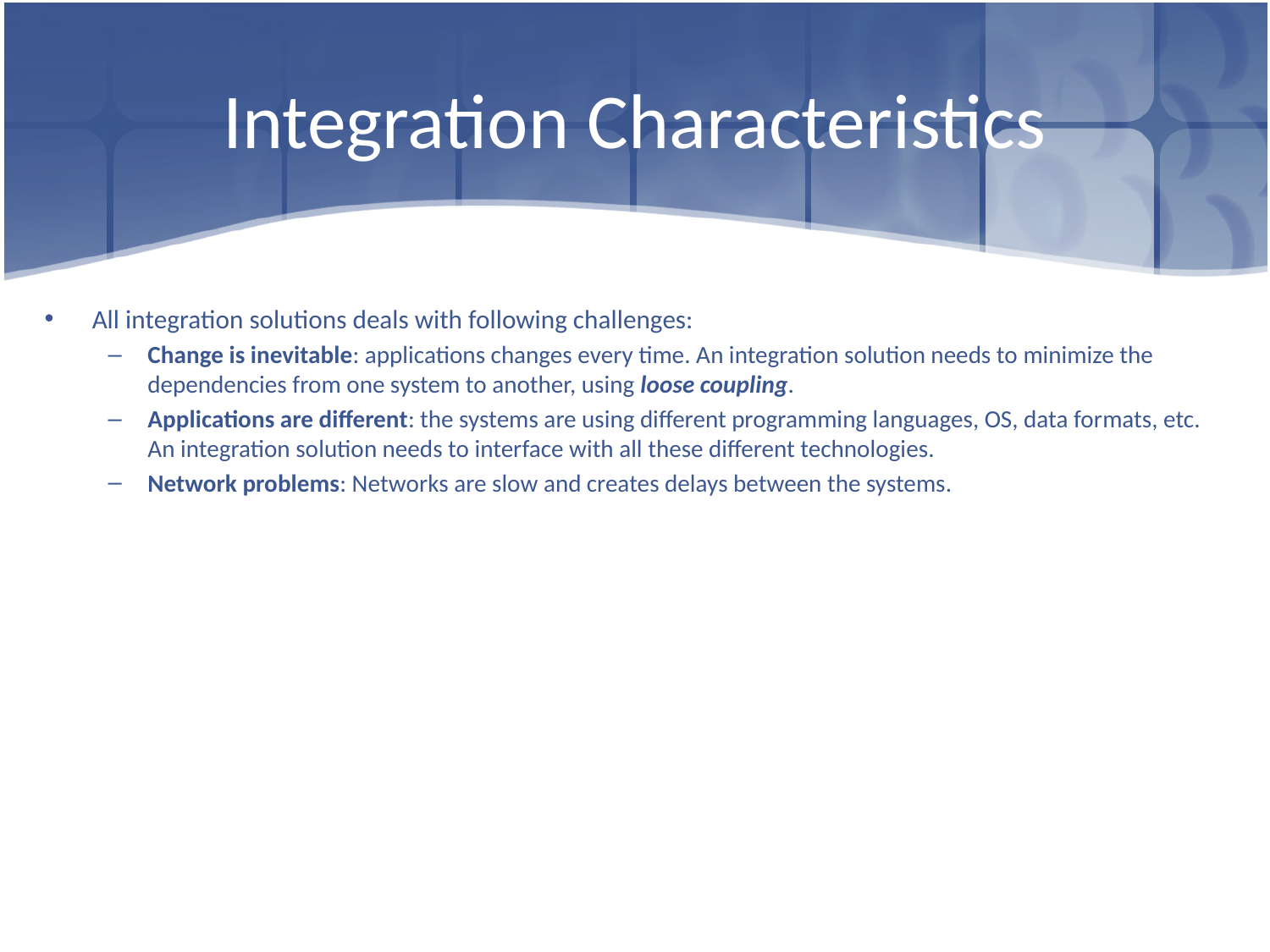

# Integration Characteristics
All integration solutions deals with following challenges:
Change is inevitable: applications changes every time. An integration solution needs to minimize the dependencies from one system to another, using loose coupling.
Applications are different: the systems are using different programming languages, OS, data formats, etc. An integration solution needs to interface with all these different technologies.
Network problems: Networks are slow and creates delays between the systems.